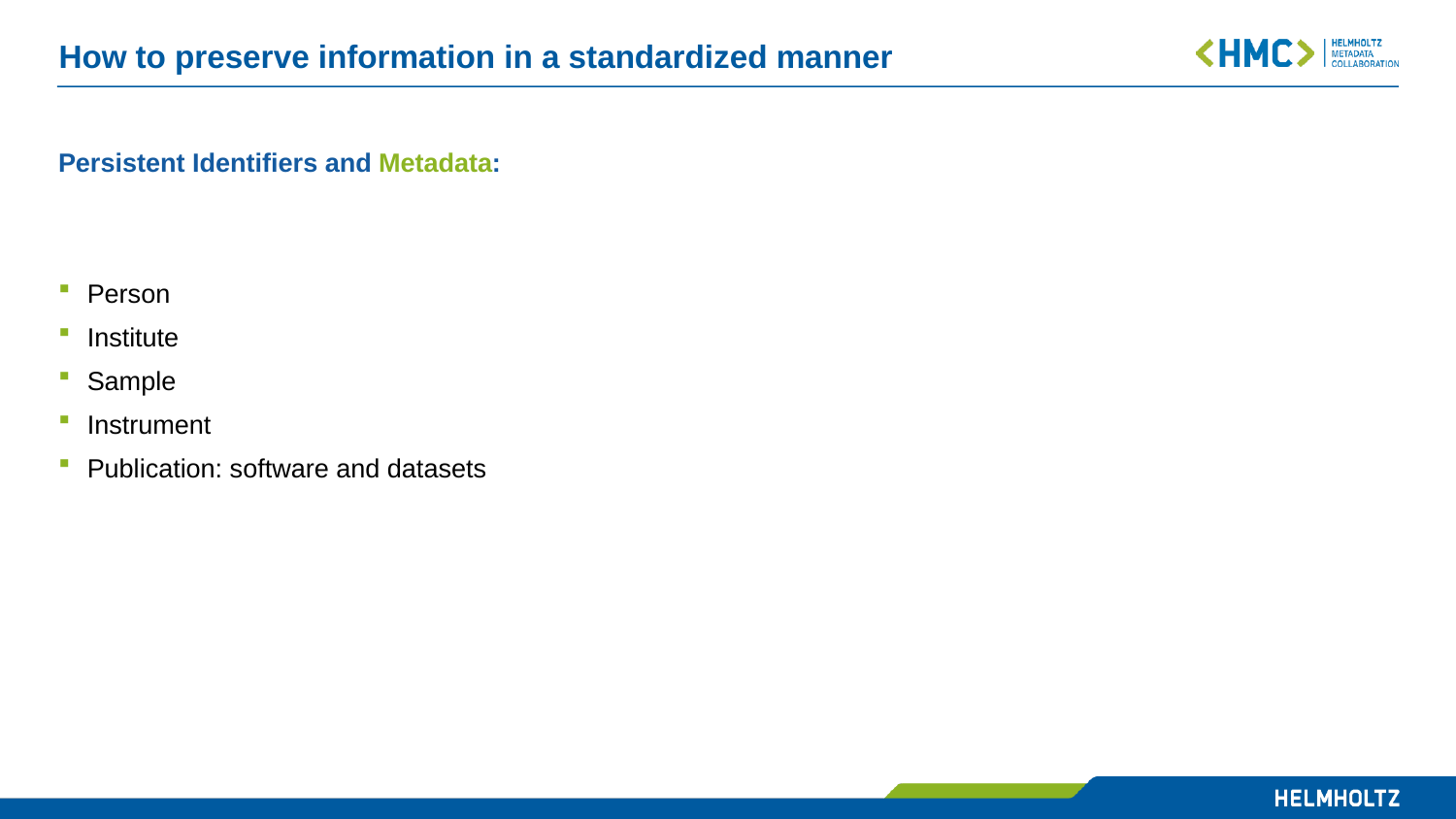

# How to preserve information in a standardized manner
Persistent Identifiers and Metadata:

Person
Institute
Sample
Instrument
Publication: software and datasets
27